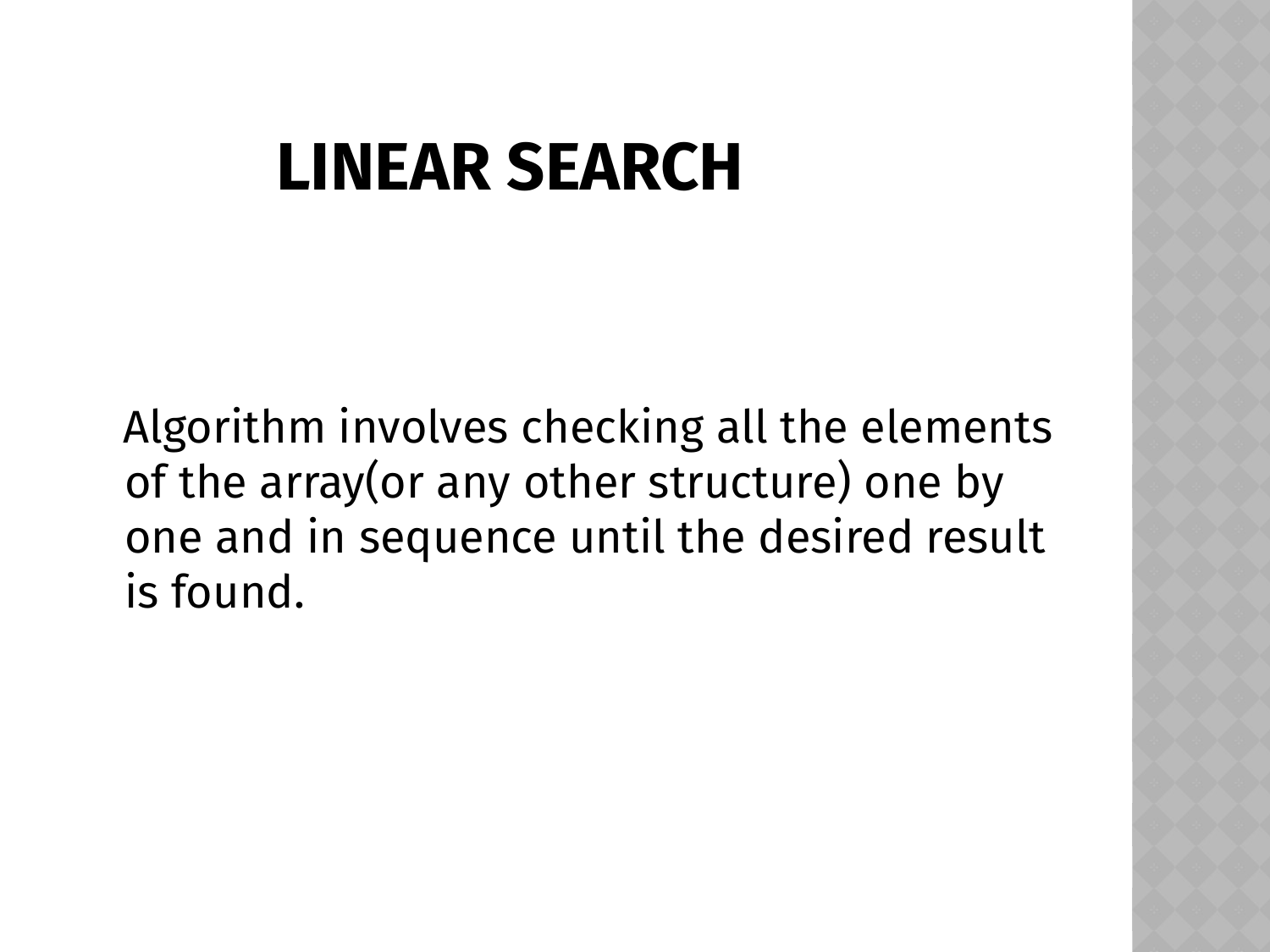

# Linear Search
   Algorithm involves checking all the elements of the array(or any other structure) one by one and in sequence until the desired result is found.